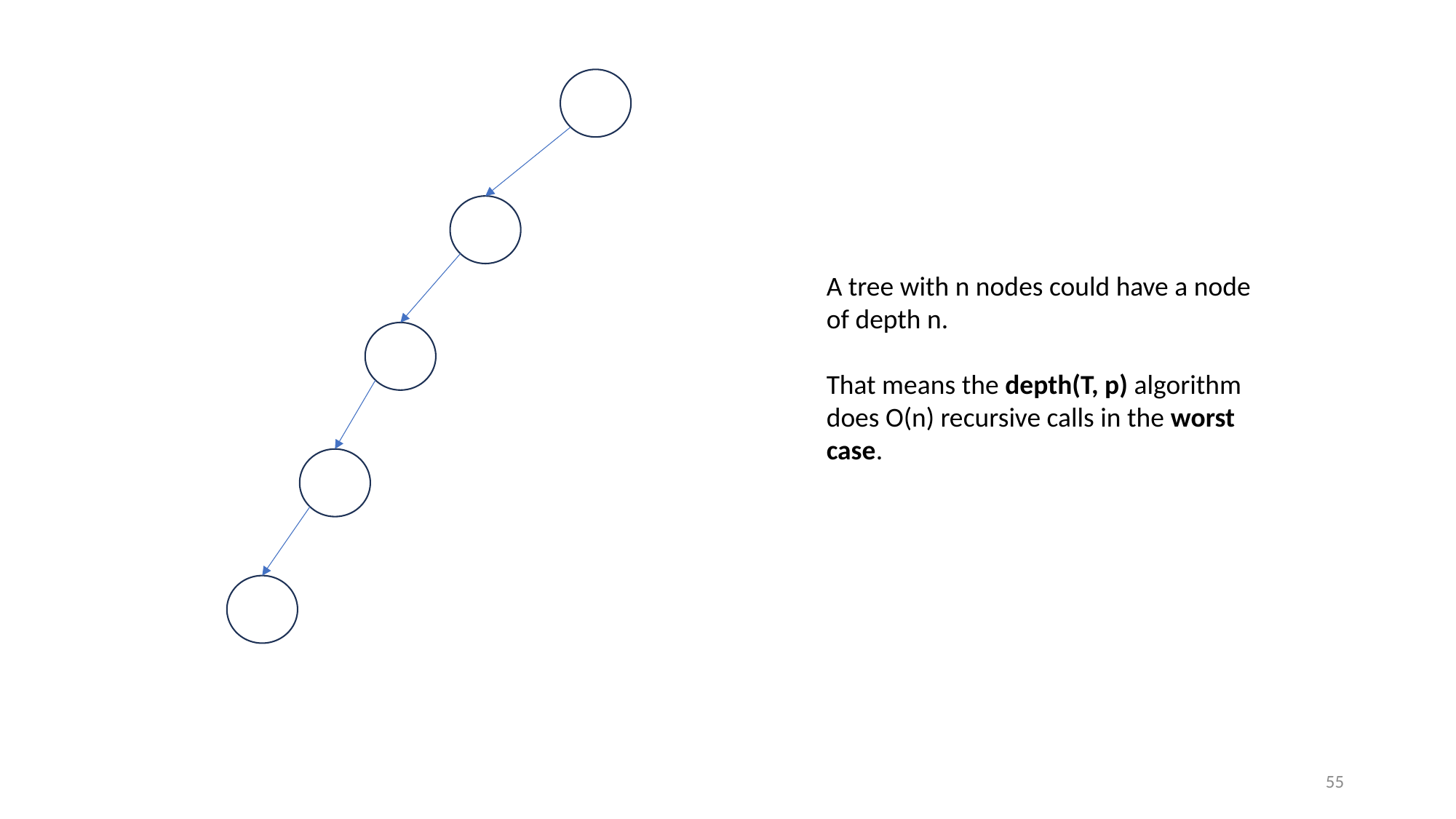

A tree with n nodes could have a node
of depth n.

That means the depth(T, p) algorithm
does O(n) recursive calls in the worst
case.

55